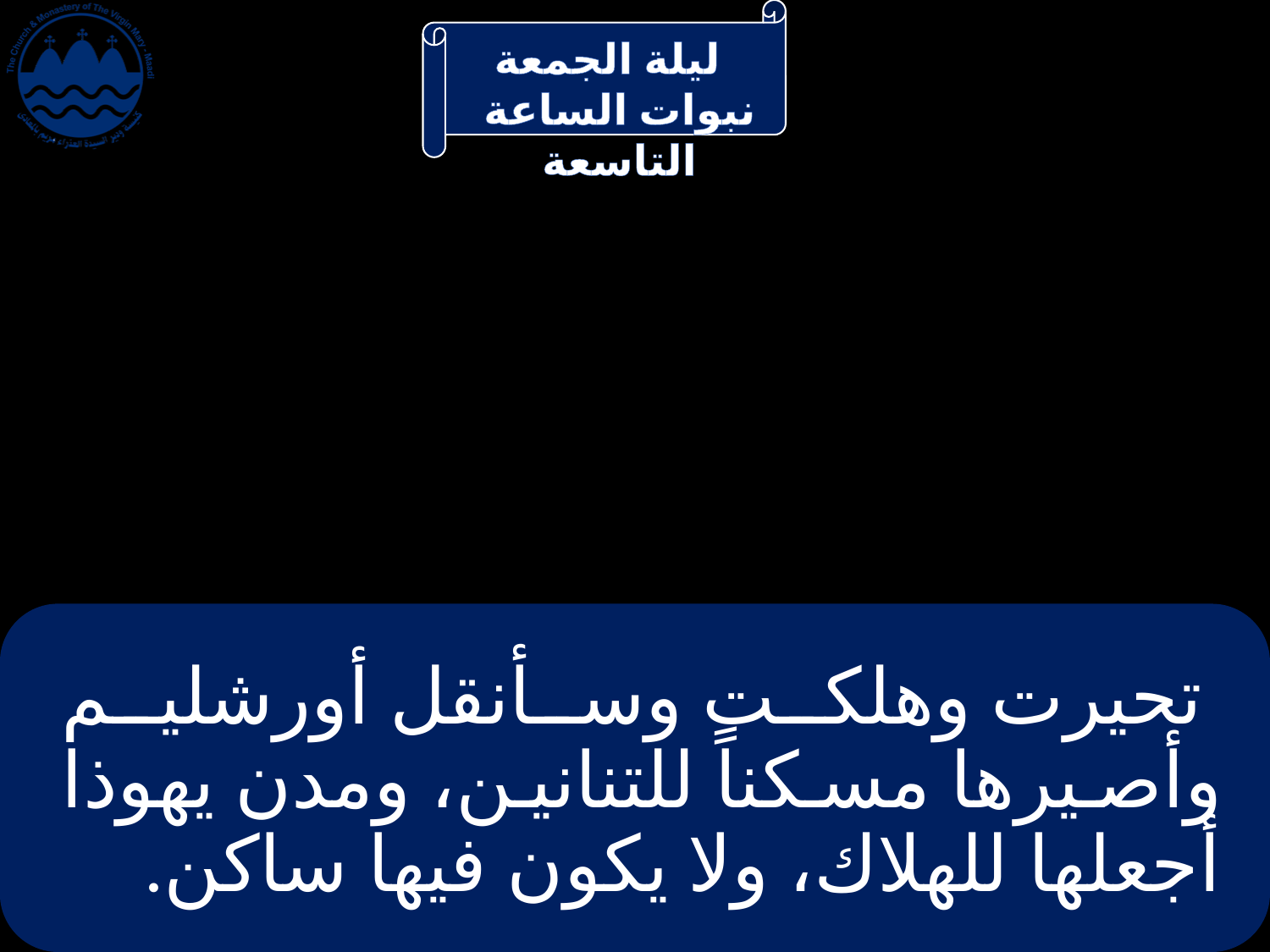

# تحيرت وهلكت وسأنقل أورشليم وأصيرها مسكناً للتنانين، ومدن يهوذا أجعلها للهلاك، ولا يكون فيها ساكن.